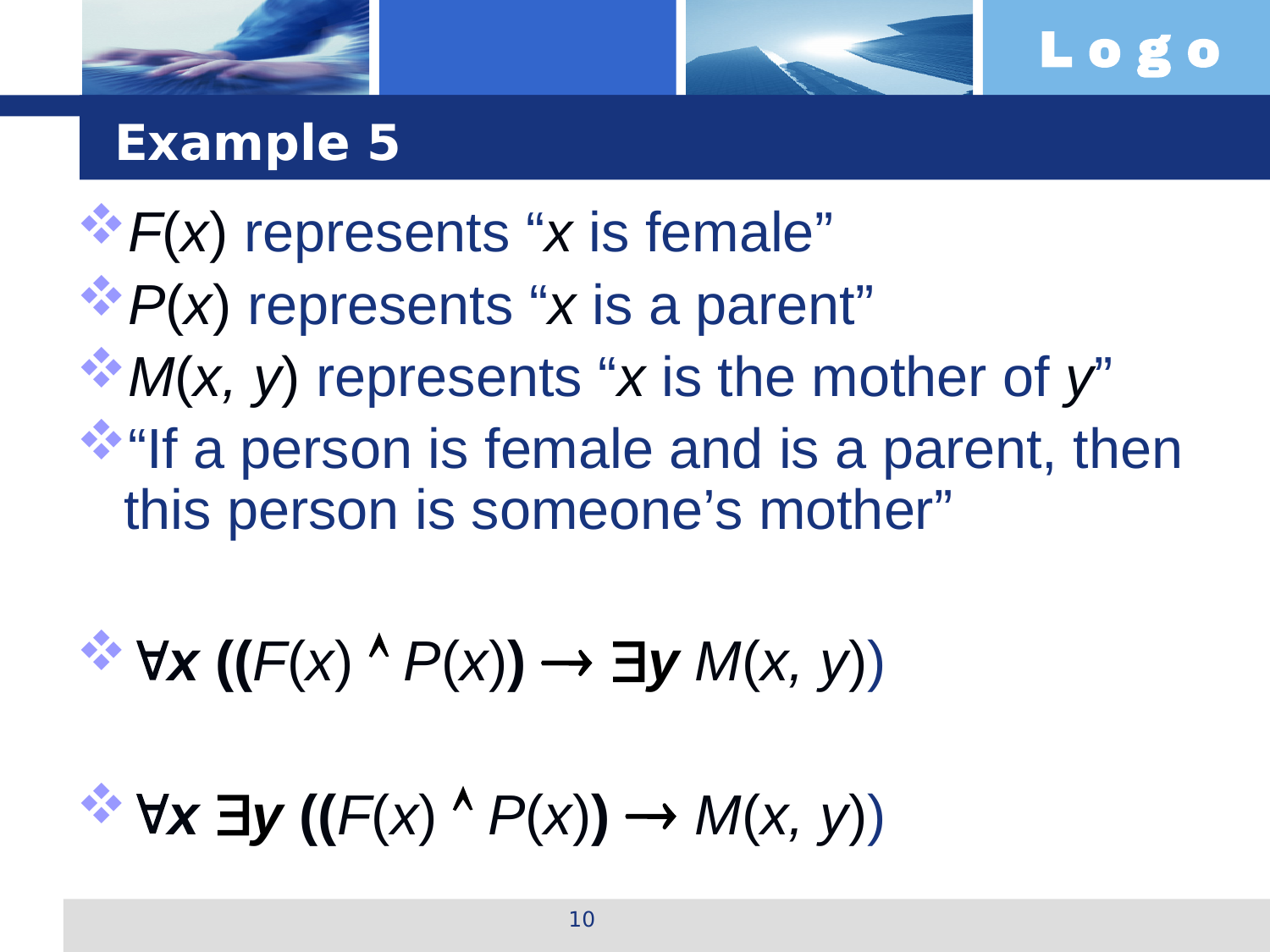

# Example 5
F(x) represents “x is female”
P(x) represents “x is a parent”
M(x, y) represents “x is the mother of y”
“If a person is female and is a parent, then this person is someone’s mother”

∀x ((F(x) ∧ P(x)) → ∃y M(x, y))

∀x ∃y ((F(x) ∧ P(x)) → M(x, y))
10